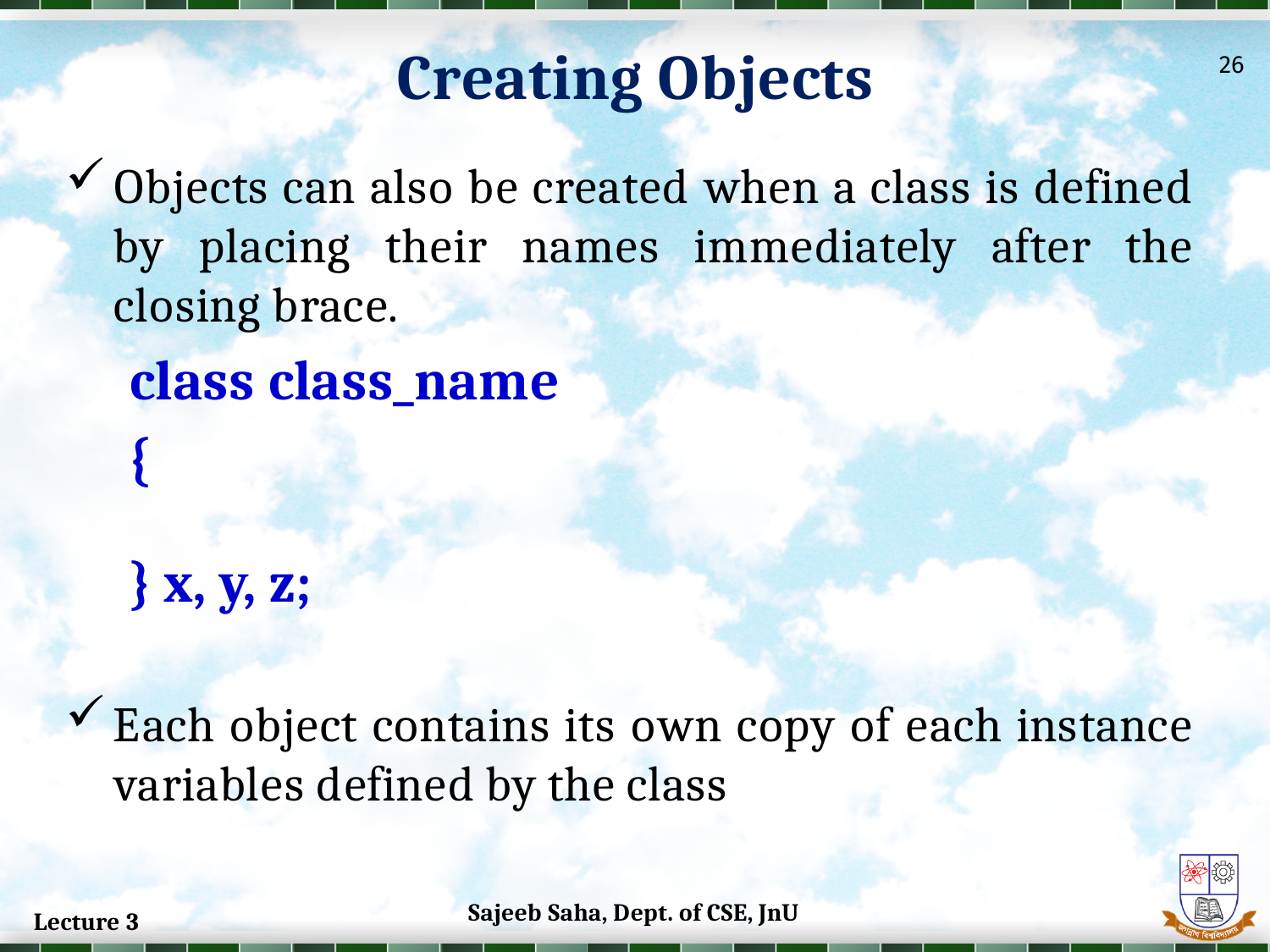

Creating Objects
26
Objects can also be created when a class is defined by placing their names immediately after the closing brace.
class class_name
{

} x, y, z;

Each object contains its own copy of each instance variables defined by the class

Sajeeb Saha, Dept. of CSE, JnU